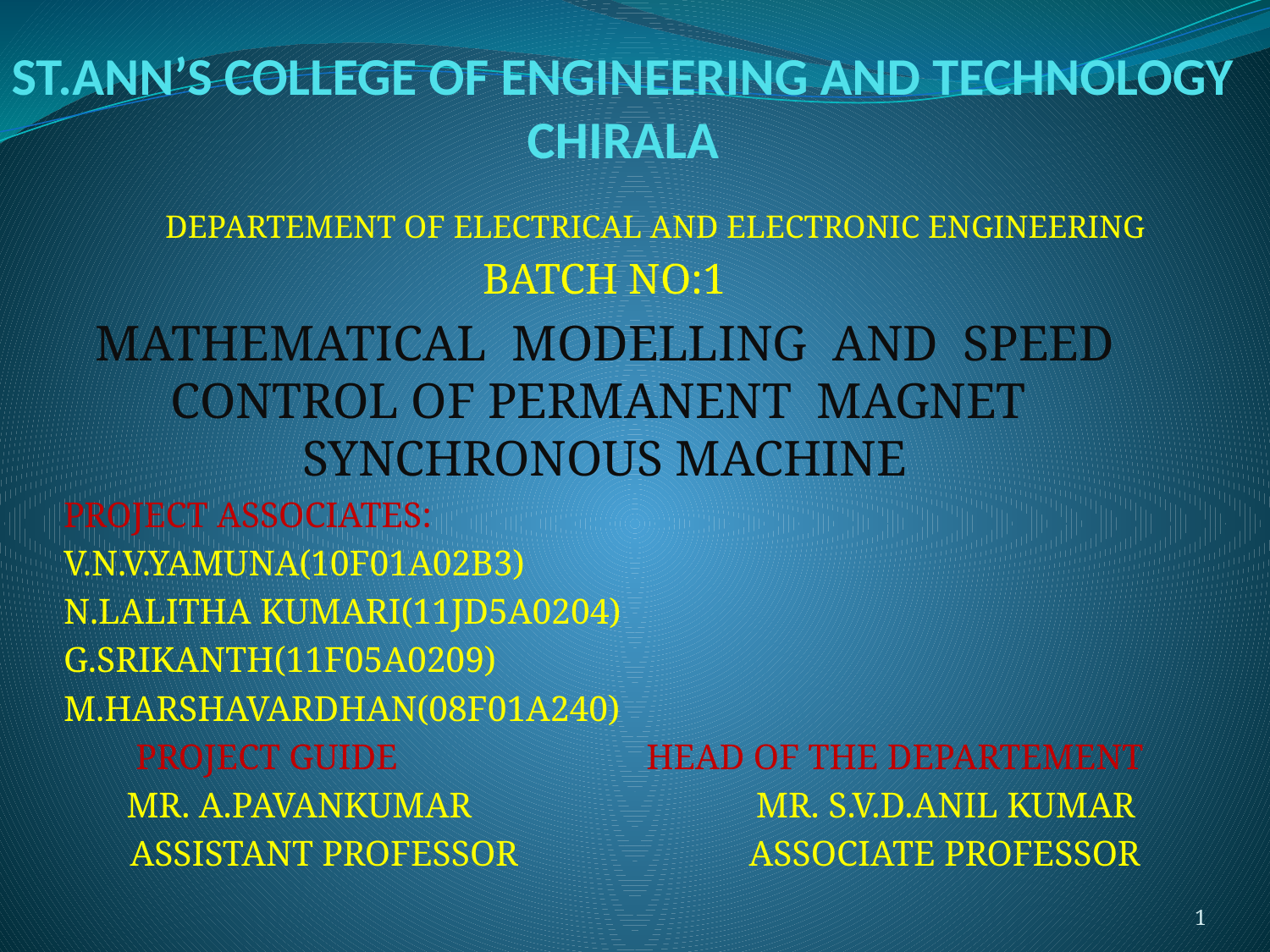

# ST.ANN’S COLLEGE OF ENGINEERING AND TECHNOLOGY CHIRALA
DEPARTEMENT OF ELECTRICAL AND ELECTRONIC ENGINEERING
BATCH NO:1
MATHEMATICAL  MODELLING  AND  SPEED CONTROL OF PERMANENT  MAGNET  SYNCHRONOUS MACHINE
PROJECT ASSOCIATES:
V.N.V.YAMUNA(10F01A02B3)
N.LALITHA KUMARI(11JD5A0204)
G.SRIKANTH(11F05A0209)
M.HARSHAVARDHAN(08F01A240)
        PROJECT GUIDE                            HEAD OF THE DEPARTEMENT
      MR. A.PAVANKUMAR                                MR. S.V.D.ANIL KUMAR
       ASSISTANT PROFESSOR                          ASSOCIATE PROFESSOR
1